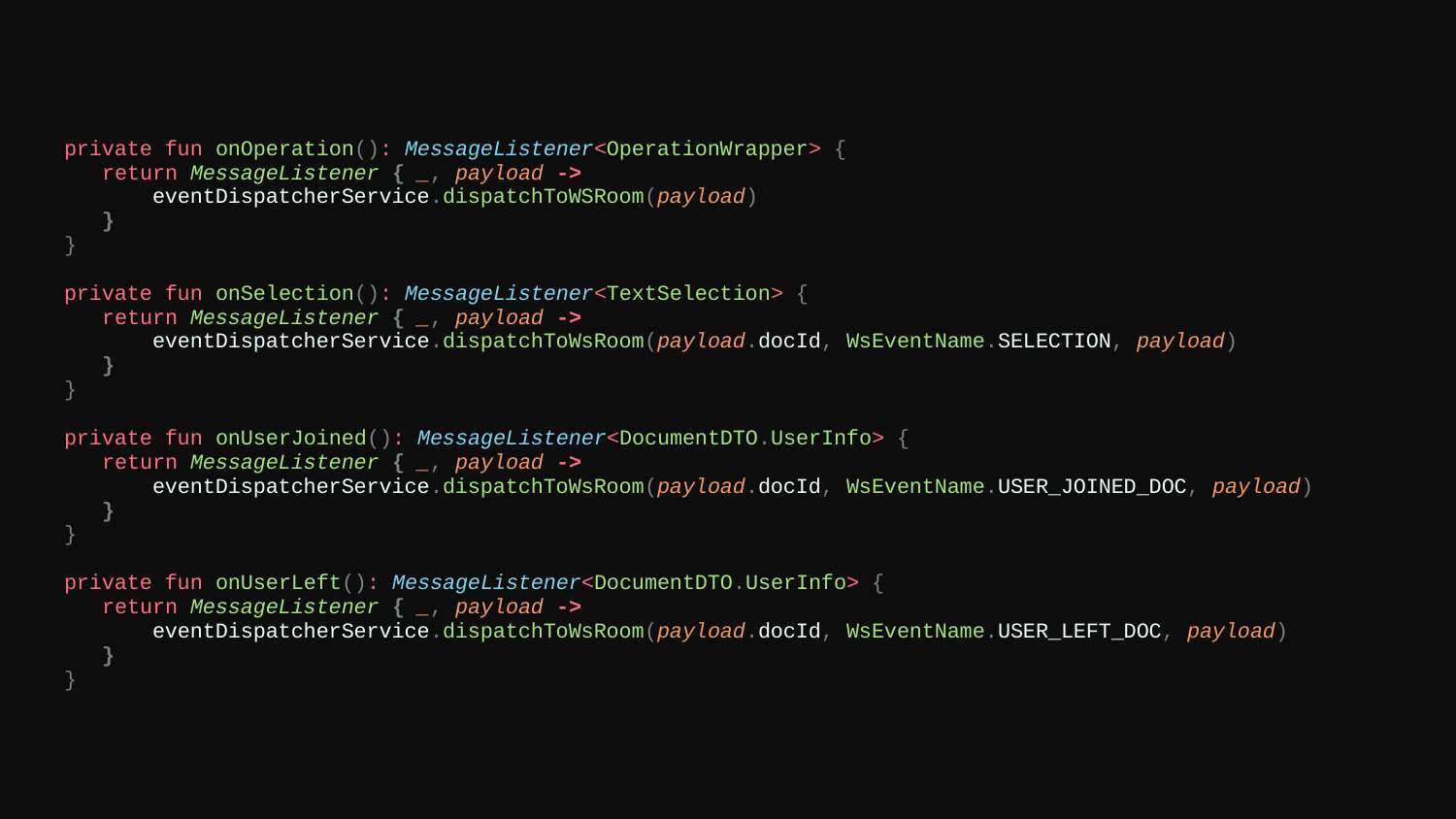

private fun onOperation(): MessageListener<OperationWrapper> {
   return MessageListener { _, payload ->
       eventDispatcherService.dispatchToWSRoom(payload)
   }
}

private fun onSelection(): MessageListener<TextSelection> {
   return MessageListener { _, payload ->
       eventDispatcherService.dispatchToWsRoom(payload.docId, WsEventName.SELECTION, payload)
   }
}

private fun onUserJoined(): MessageListener<DocumentDTO.UserInfo> {
   return MessageListener { _, payload ->
       eventDispatcherService.dispatchToWsRoom(payload.docId, WsEventName.USER_JOINED_DOC, payload)
   }
}

private fun onUserLeft(): MessageListener<DocumentDTO.UserInfo> {
   return MessageListener { _, payload ->
       eventDispatcherService.dispatchToWsRoom(payload.docId, WsEventName.USER_LEFT_DOC, payload)
   }
}